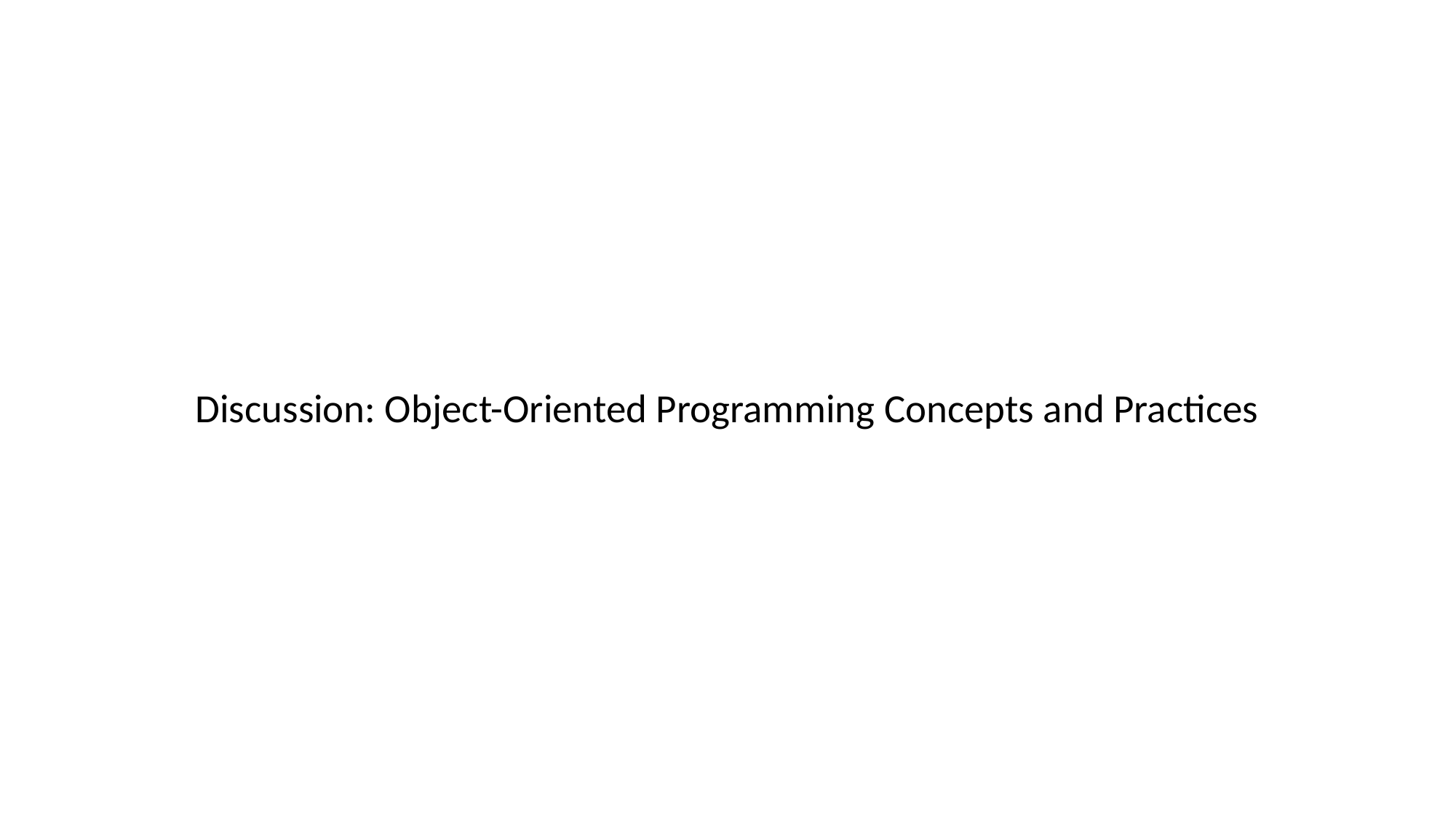

# Discussion: Object-Oriented Programming Concepts and Practices